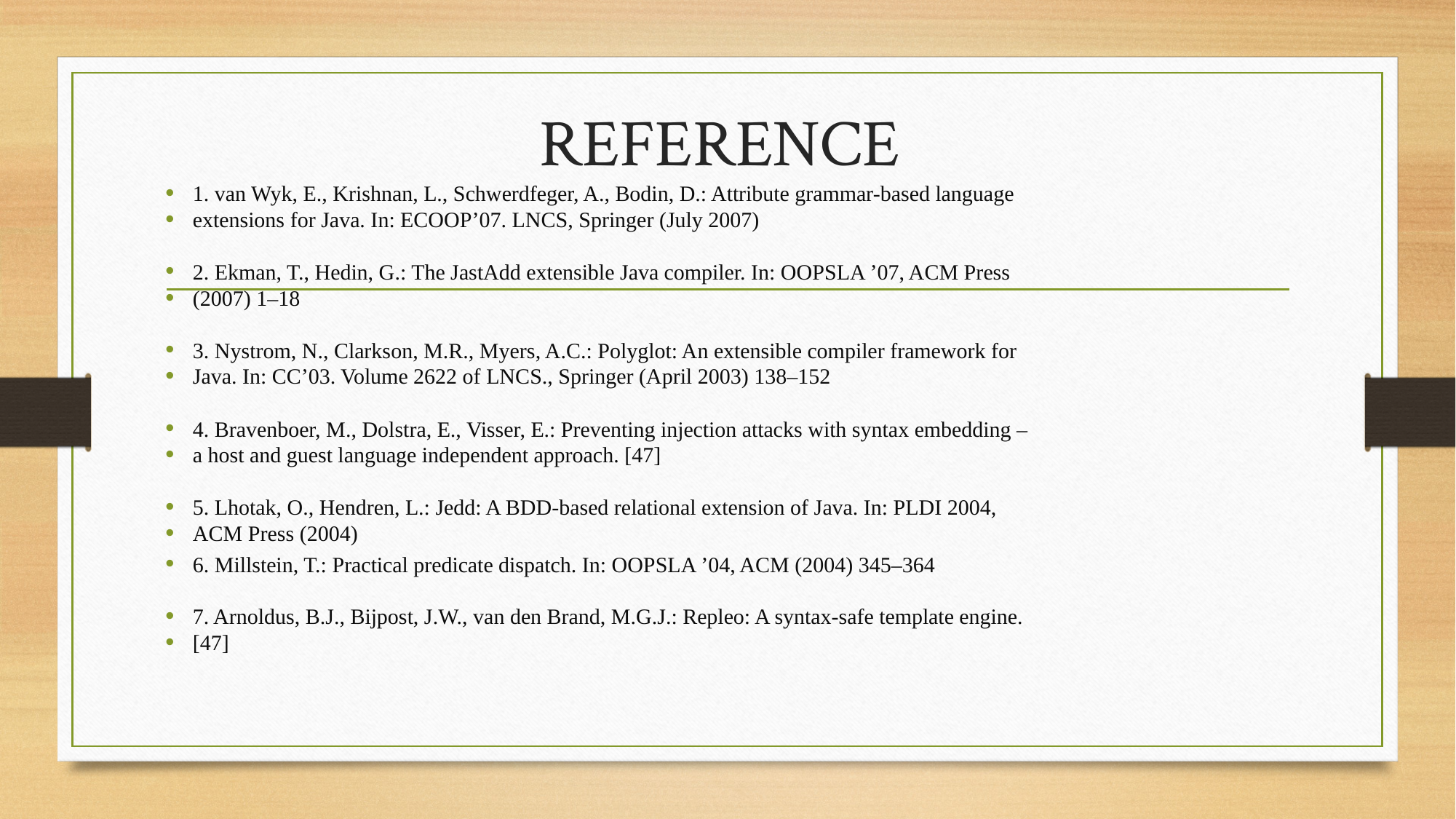

# REFERENCE
1. van Wyk, E., Krishnan, L., Schwerdfeger, A., Bodin, D.: Attribute grammar-based language
extensions for Java. In: ECOOP’07. LNCS, Springer (July 2007)

2. Ekman, T., Hedin, G.: The JastAdd extensible Java compiler. In: OOPSLA ’07, ACM Press
(2007) 1–18

3. Nystrom, N., Clarkson, M.R., Myers, A.C.: Polyglot: An extensible compiler framework for
Java. In: CC’03. Volume 2622 of LNCS., Springer (April 2003) 138–152

4. Bravenboer, M., Dolstra, E., Visser, E.: Preventing injection attacks with syntax embedding –
a host and guest language independent approach. [47]

5. Lhotak, O., Hendren, L.: Jedd: A BDD-based relational extension of Java. In: PLDI 2004,
ACM Press (2004)
6. Millstein, T.: Practical predicate dispatch. In: OOPSLA ’04, ACM (2004) 345–364

7. Arnoldus, B.J., Bijpost, J.W., van den Brand, M.G.J.: Repleo: A syntax-safe template engine.
[47]